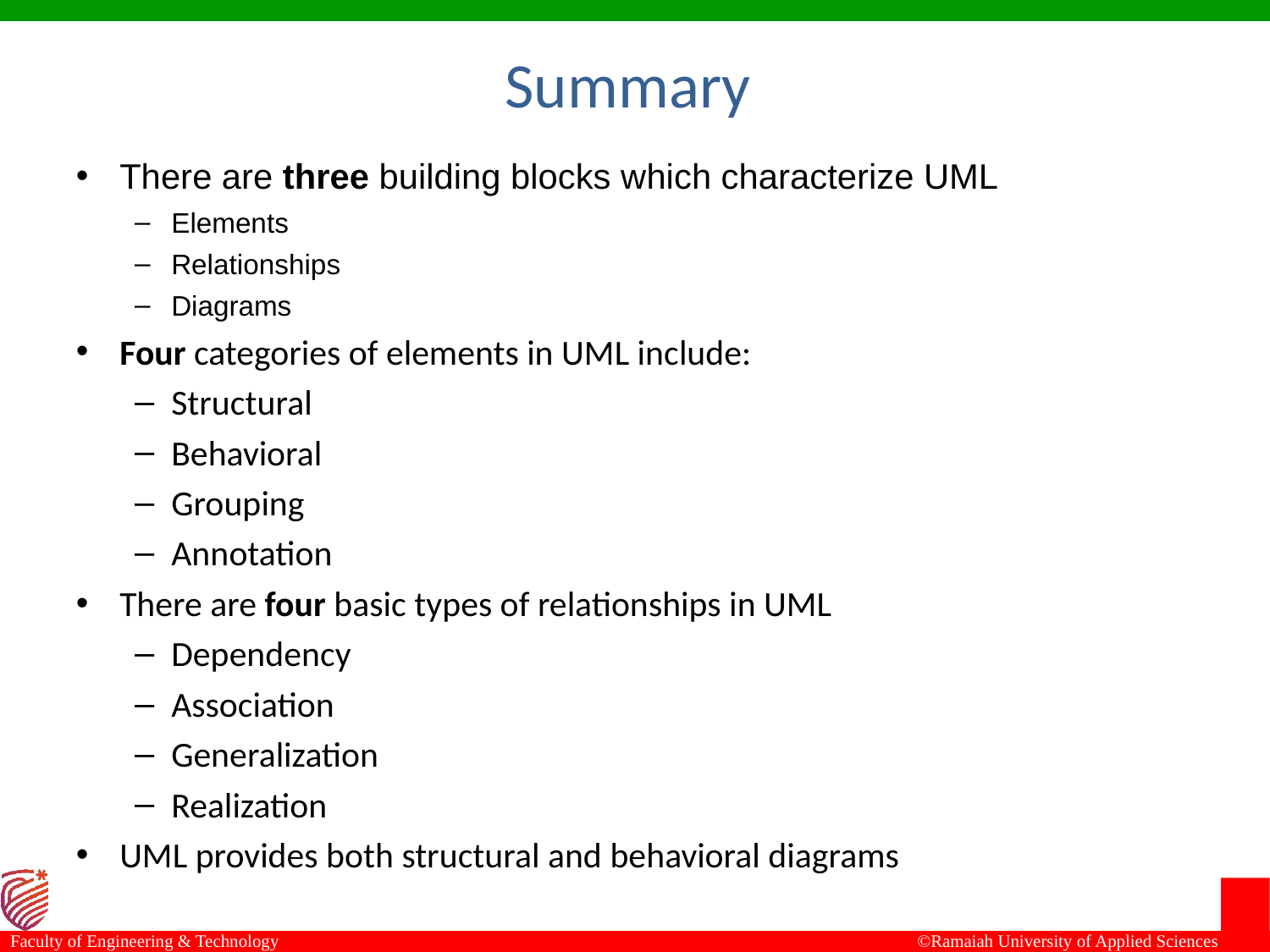

Summary
There are three building blocks which characterize UML
Elements
Relationships
Diagrams
Four categories of elements in UML include:
Structural
Behavioral
Grouping
Annotation
There are four basic types of relationships in UML
Dependency
Association
Generalization
Realization
UML provides both structural and behavioral diagrams